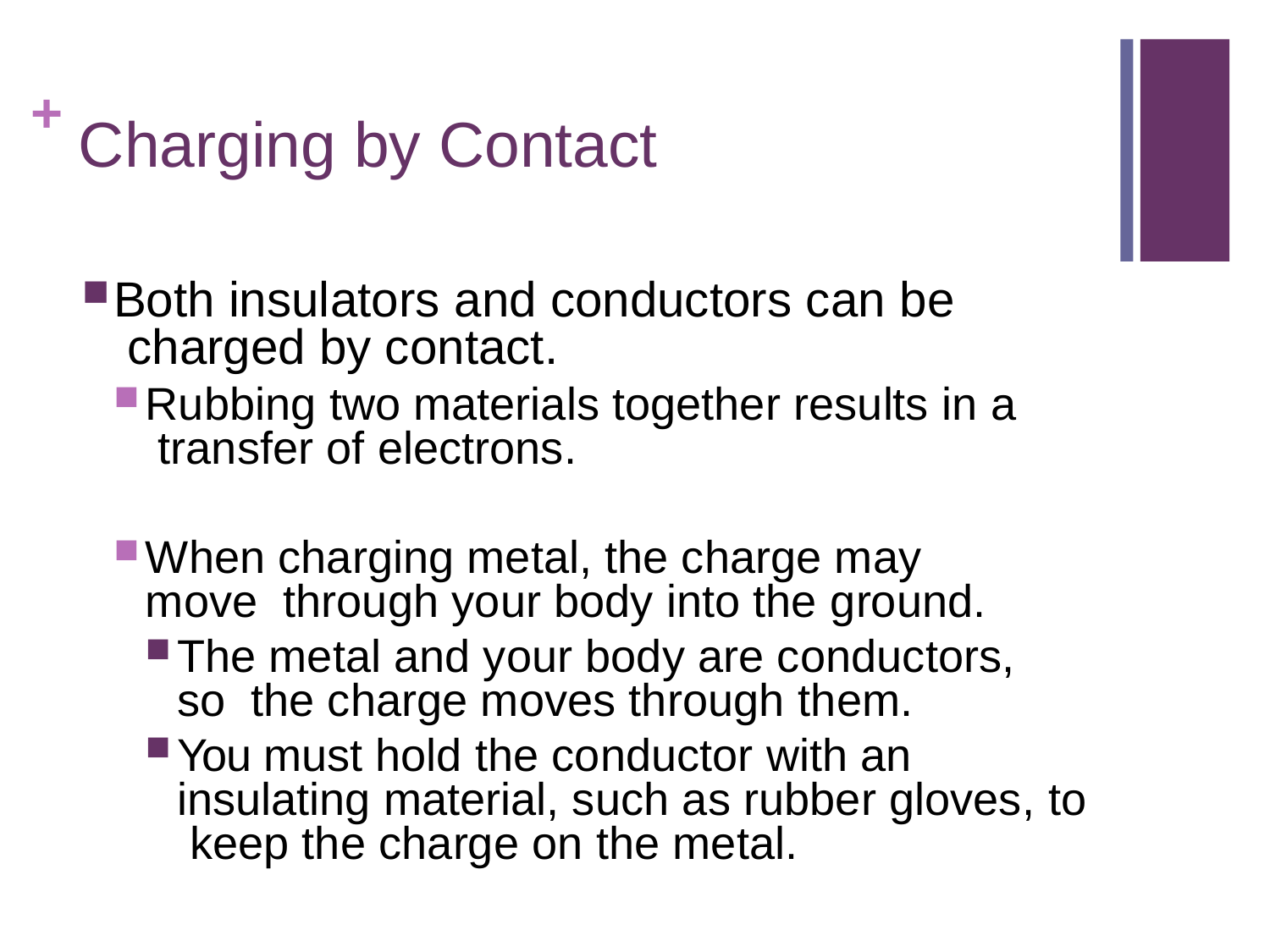

# + Charging by Contact
Both insulators and conductors can be  charged by contact.
Rubbing two materials together results in a  transfer of electrons.

When charging metal, the charge may move  through your body into the ground.
The metal and your body are conductors, so  the charge moves through them.
You must hold the conductor with an  insulating material, such as rubber gloves, to  keep the charge on the metal.